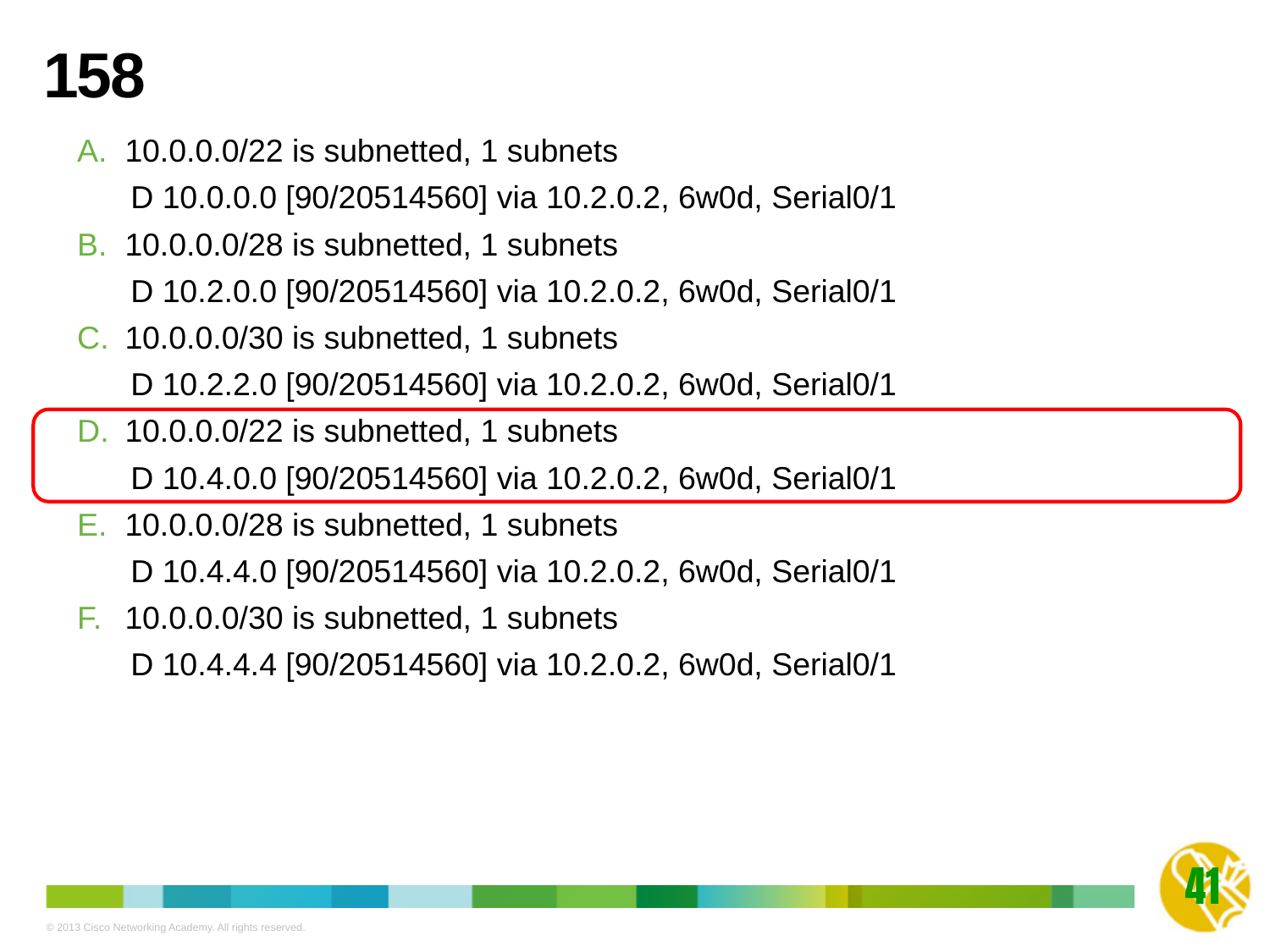

# 158
10.0.0.0/22 is subnetted, 1 subnets
      D 10.0.0.0 [90/20514560] via 10.2.0.2, 6w0d, Serial0/1
10.0.0.0/28 is subnetted, 1 subnets
      D 10.2.0.0 [90/20514560] via 10.2.0.2, 6w0d, Serial0/1
10.0.0.0/30 is subnetted, 1 subnets
      D 10.2.2.0 [90/20514560] via 10.2.0.2, 6w0d, Serial0/1
10.0.0.0/22 is subnetted, 1 subnets
      D 10.4.0.0 [90/20514560] via 10.2.0.2, 6w0d, Serial0/1
10.0.0.0/28 is subnetted, 1 subnets
      D 10.4.4.0 [90/20514560] via 10.2.0.2, 6w0d, Serial0/1
10.0.0.0/30 is subnetted, 1 subnets
      D 10.4.4.4 [90/20514560] via 10.2.0.2, 6w0d, Serial0/1